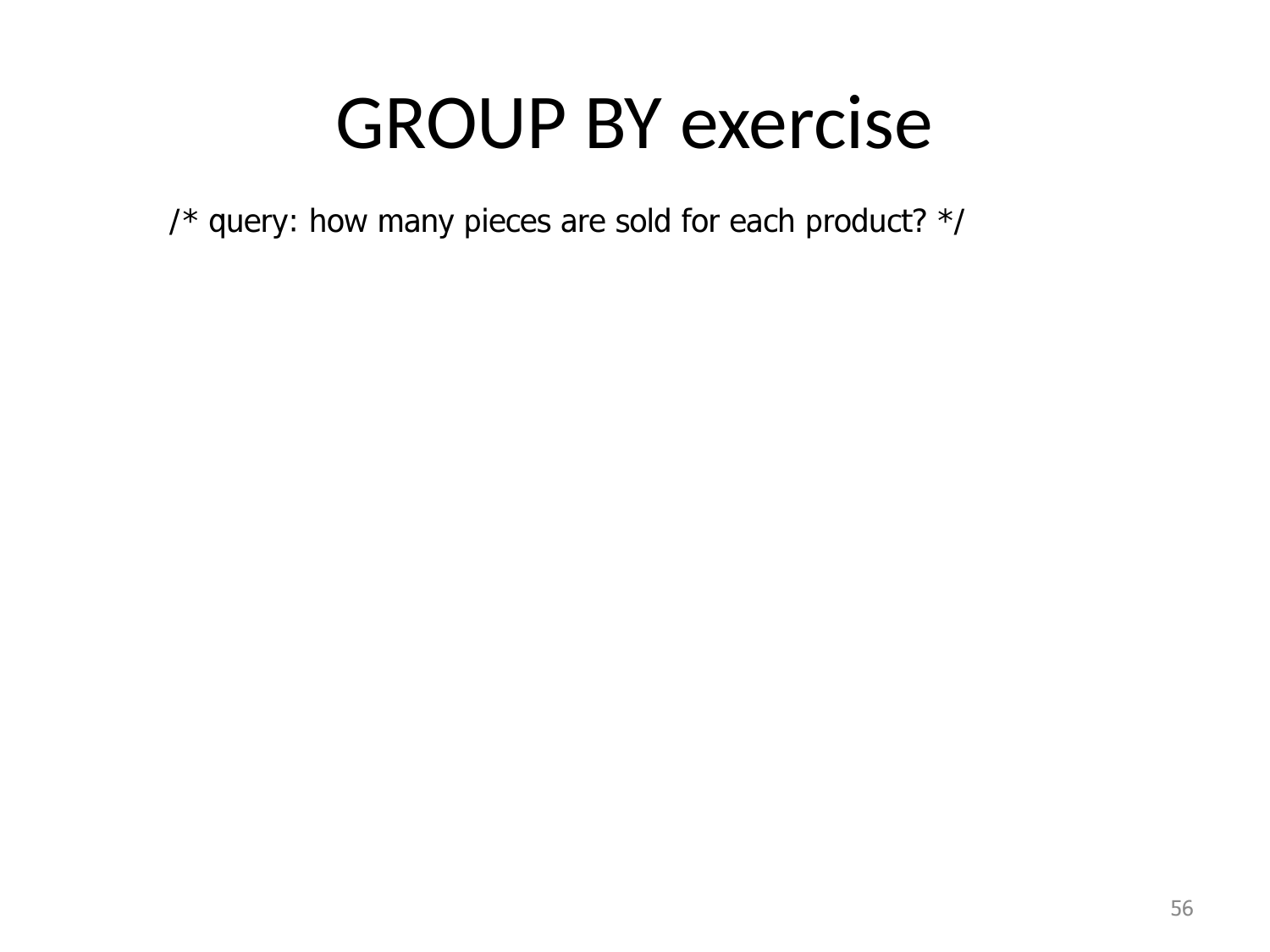

# GROUP BY exercise
/* query: how many pieces are sold for each product? */

56